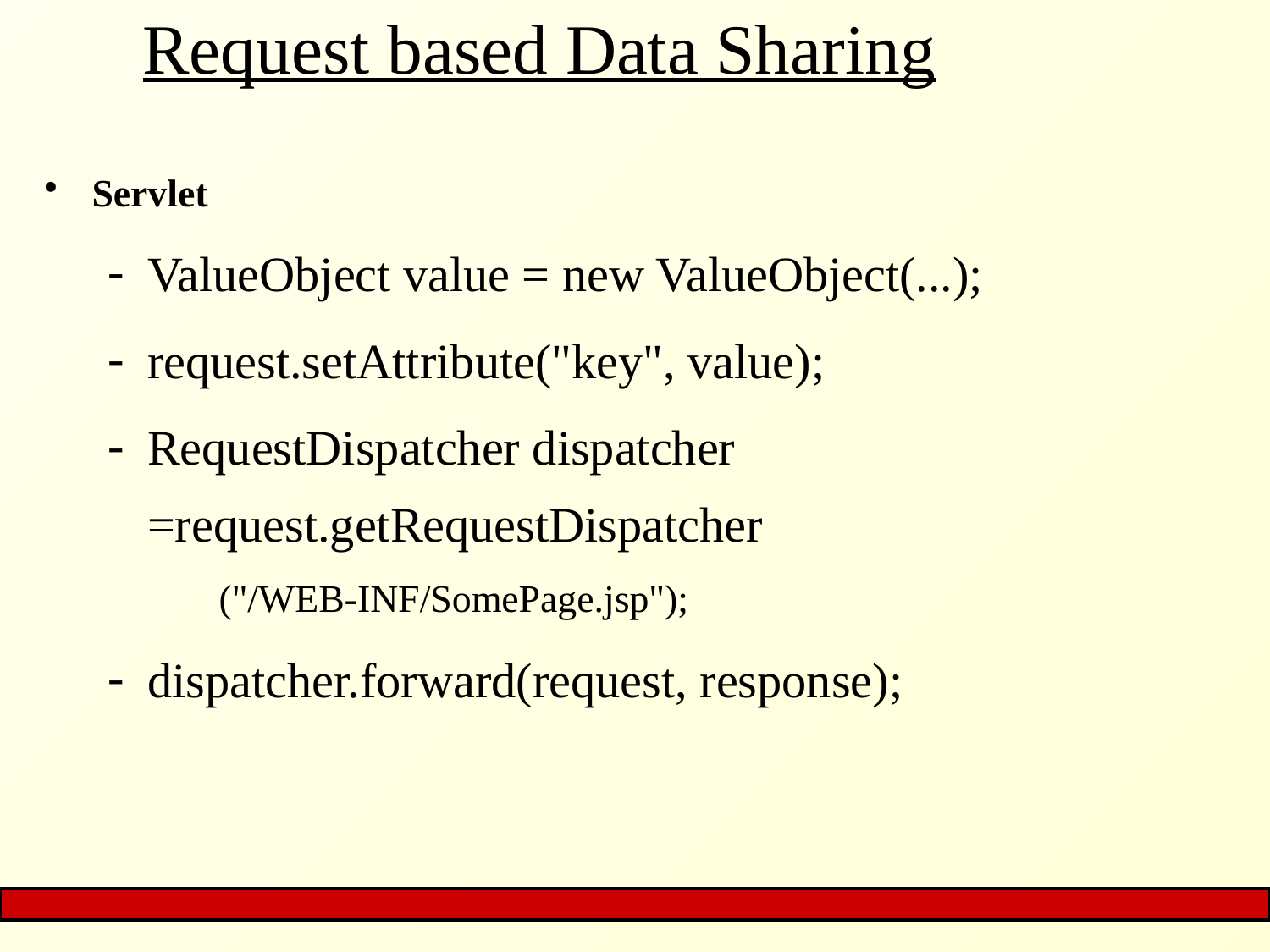

# Request based Data Sharing
Servlet
ValueObject value = new ValueObject(...);
request.setAttribute("key", value);
RequestDispatcher dispatcher =request.getRequestDispatcher
		("/WEB-INF/SomePage.jsp");
dispatcher.forward(request, response);